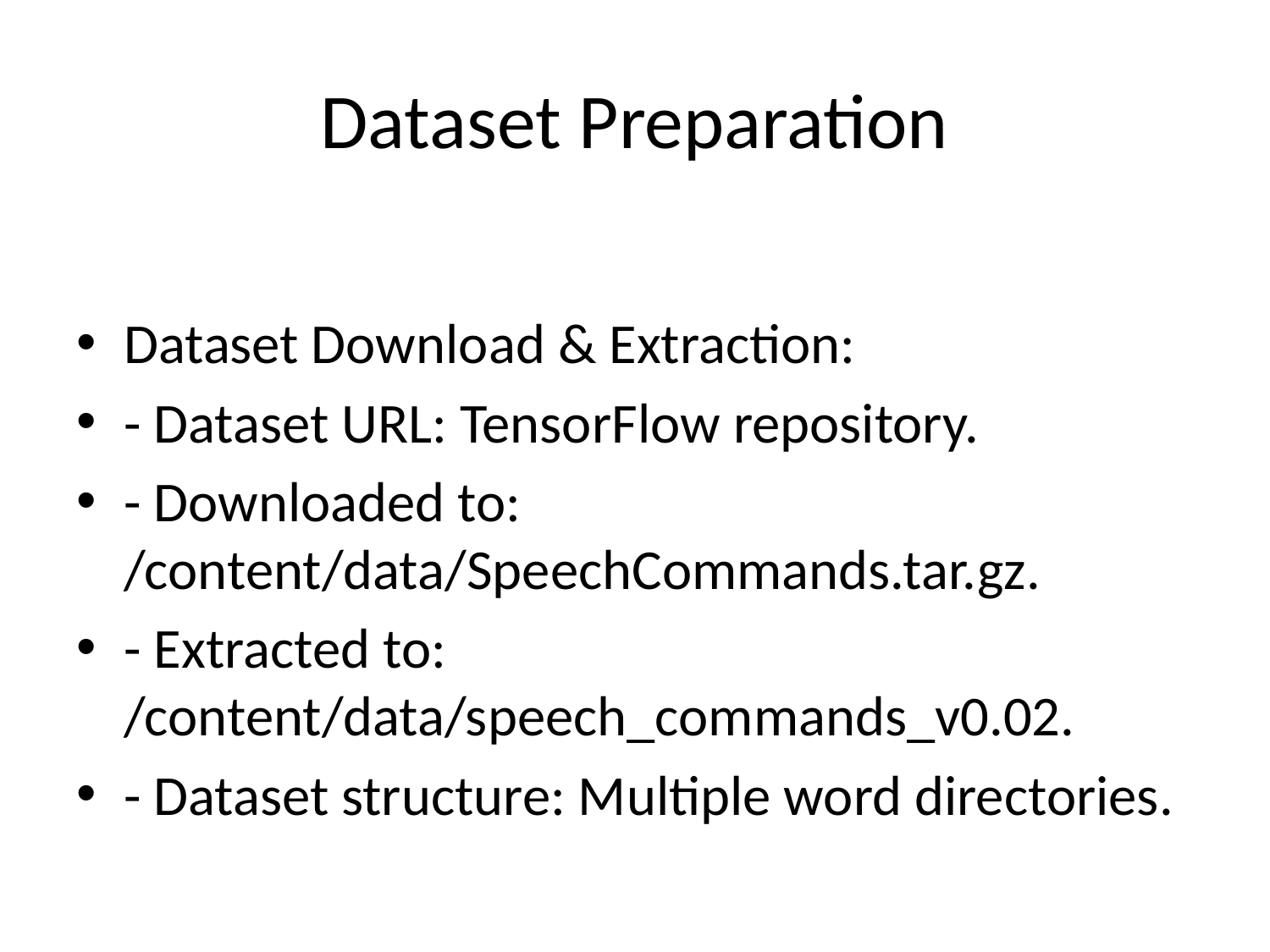

# Dataset Preparation

Dataset Download & Extraction:
- Dataset URL: TensorFlow repository.
- Downloaded to: /content/data/SpeechCommands.tar.gz.
- Extracted to: /content/data/speech_commands_v0.02.
- Dataset structure: Multiple word directories.